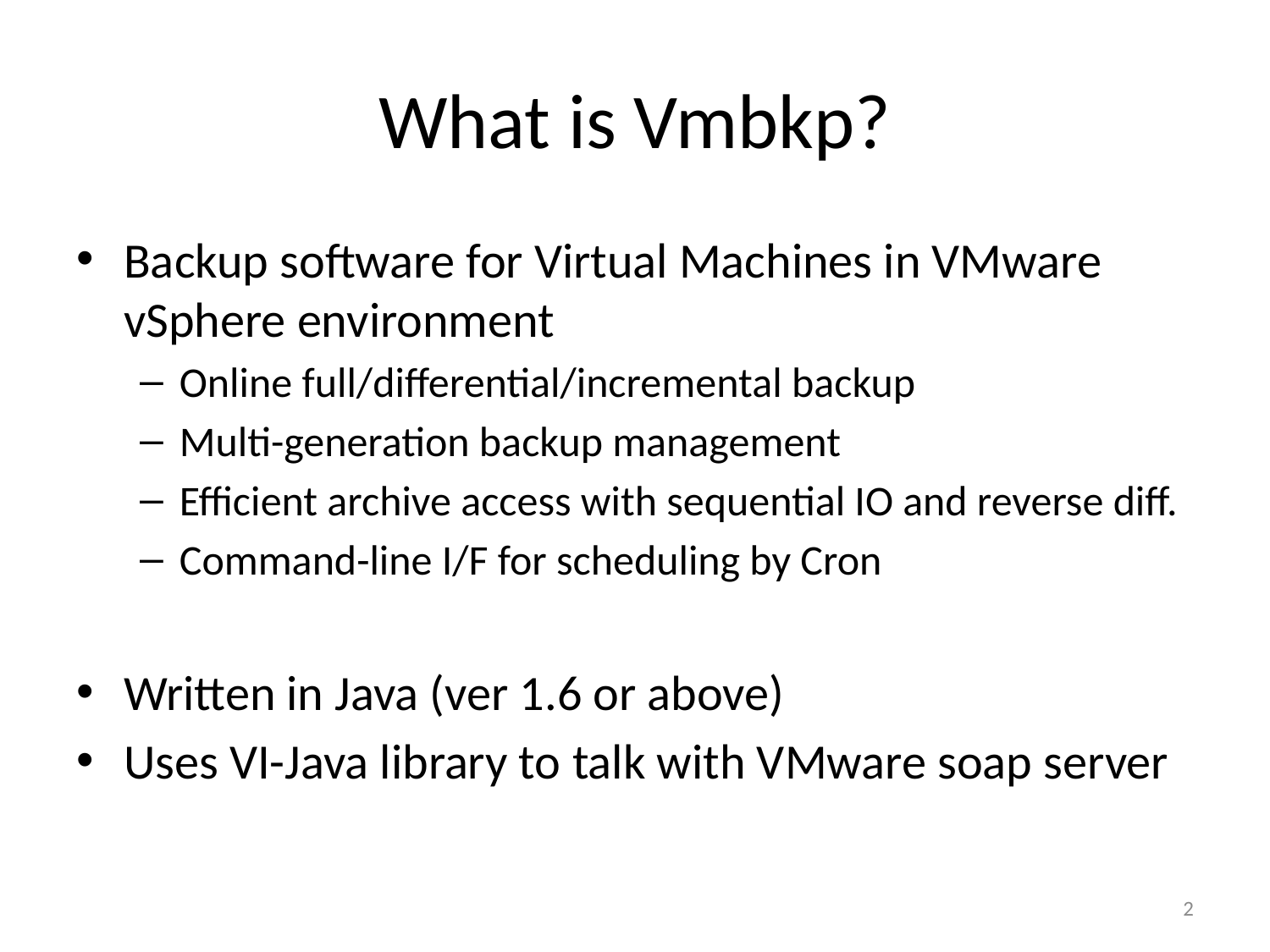

# What is Vmbkp?
Backup software for Virtual Machines in VMware vSphere environment
Online full/differential/incremental backup
Multi-generation backup management
Efficient archive access with sequential IO and reverse diff.
Command-line I/F for scheduling by Cron

Written in Java (ver 1.6 or above)
Uses VI-Java library to talk with VMware soap server
2